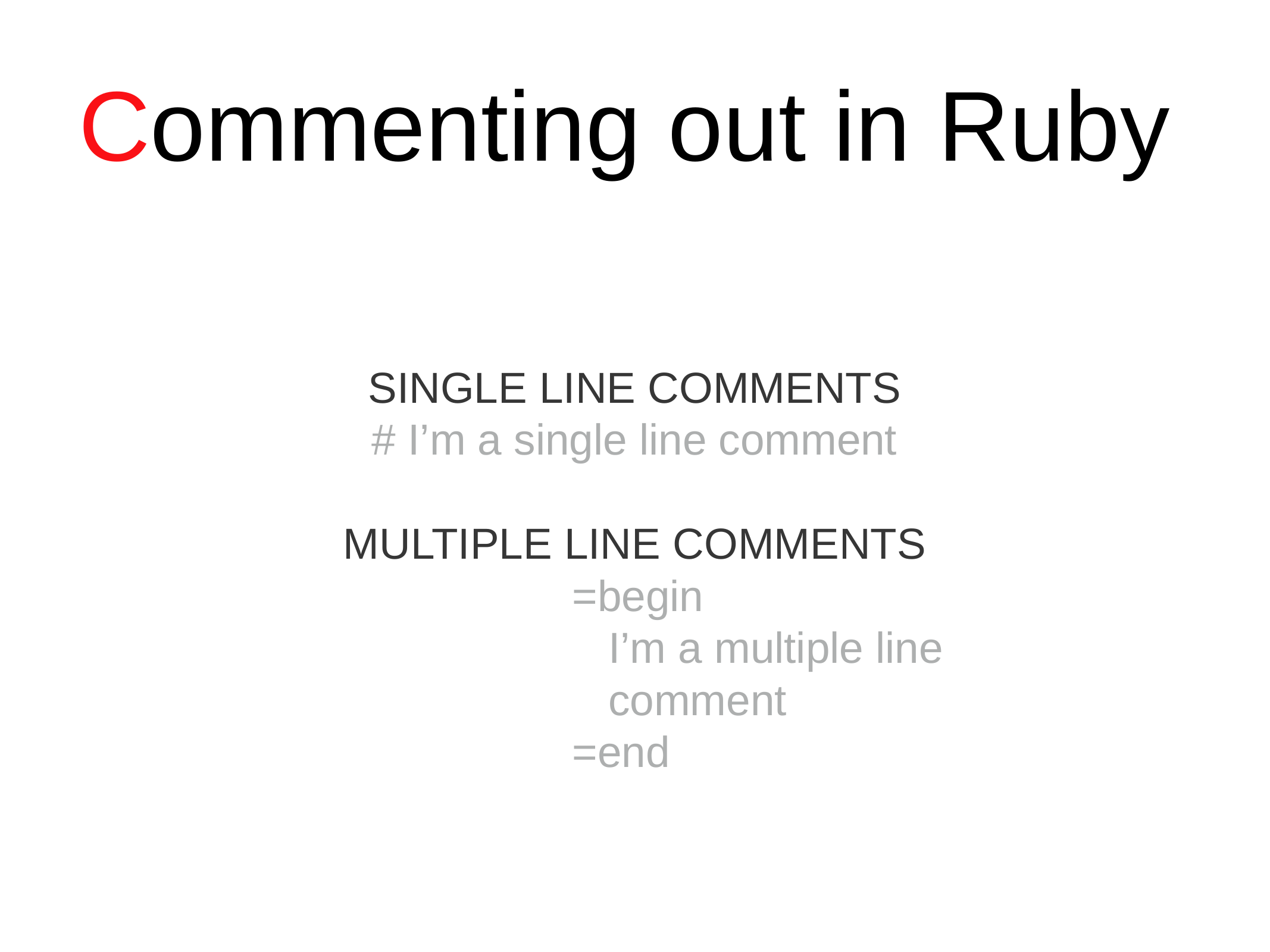

Commenting out in Ruby
SINGLE LINE COMMENTS
# I’m a single line comment

MULTIPLE LINE COMMENTS
                                         =begin
                                            I’m a multiple line
                                            comment
                                         =end